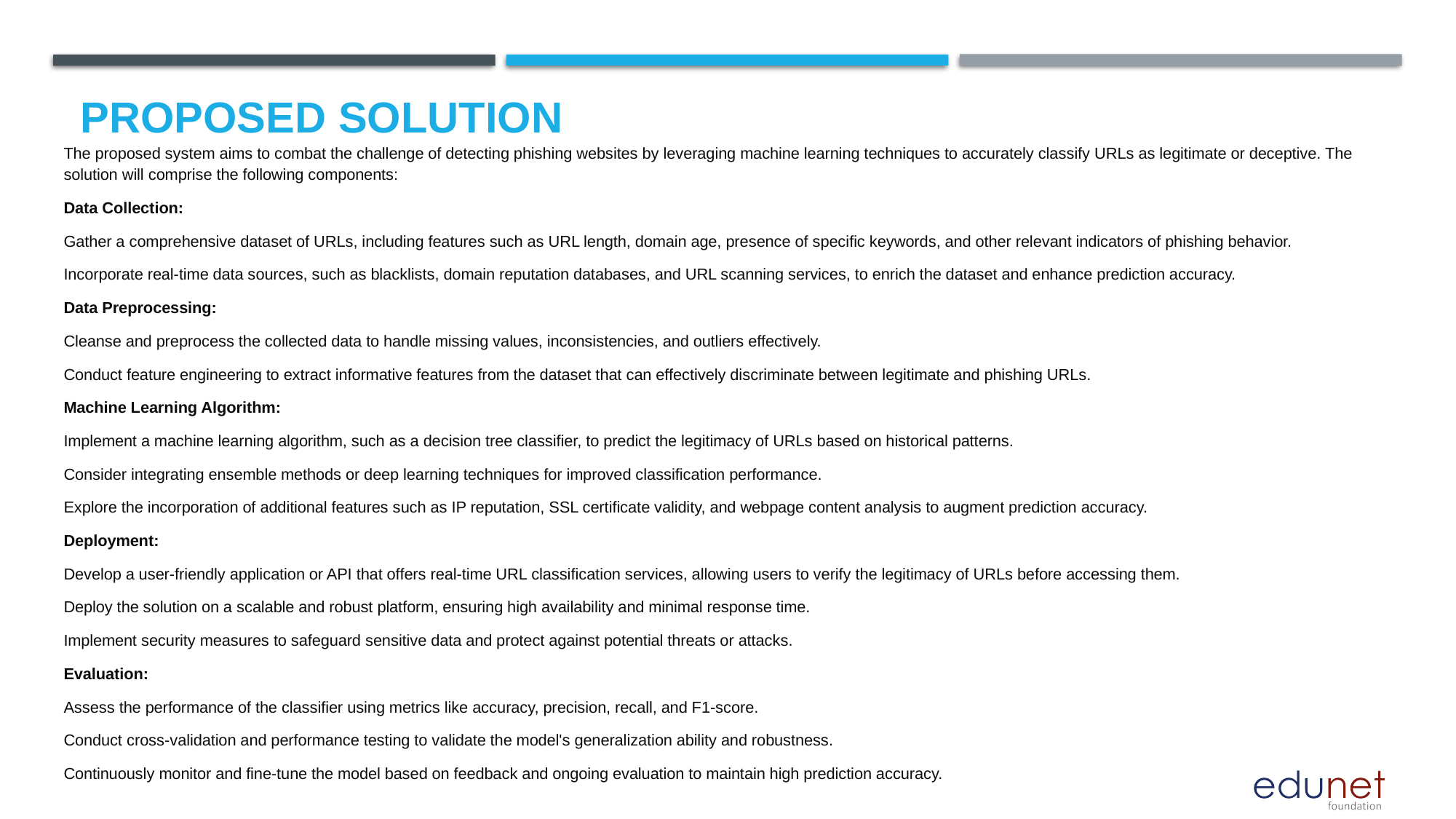

# Proposed Solution
The proposed system aims to combat the challenge of detecting phishing websites by leveraging machine learning techniques to accurately classify URLs as legitimate or deceptive. The solution will comprise the following components:
Data Collection:
Gather a comprehensive dataset of URLs, including features such as URL length, domain age, presence of specific keywords, and other relevant indicators of phishing behavior.
Incorporate real-time data sources, such as blacklists, domain reputation databases, and URL scanning services, to enrich the dataset and enhance prediction accuracy.
Data Preprocessing:
Cleanse and preprocess the collected data to handle missing values, inconsistencies, and outliers effectively.
Conduct feature engineering to extract informative features from the dataset that can effectively discriminate between legitimate and phishing URLs.
Machine Learning Algorithm:
Implement a machine learning algorithm, such as a decision tree classifier, to predict the legitimacy of URLs based on historical patterns.
Consider integrating ensemble methods or deep learning techniques for improved classification performance.
Explore the incorporation of additional features such as IP reputation, SSL certificate validity, and webpage content analysis to augment prediction accuracy.
Deployment:
Develop a user-friendly application or API that offers real-time URL classification services, allowing users to verify the legitimacy of URLs before accessing them.
Deploy the solution on a scalable and robust platform, ensuring high availability and minimal response time.
Implement security measures to safeguard sensitive data and protect against potential threats or attacks.
Evaluation:
Assess the performance of the classifier using metrics like accuracy, precision, recall, and F1-score.
Conduct cross-validation and performance testing to validate the model's generalization ability and robustness.
Continuously monitor and fine-tune the model based on feedback and ongoing evaluation to maintain high prediction accuracy.